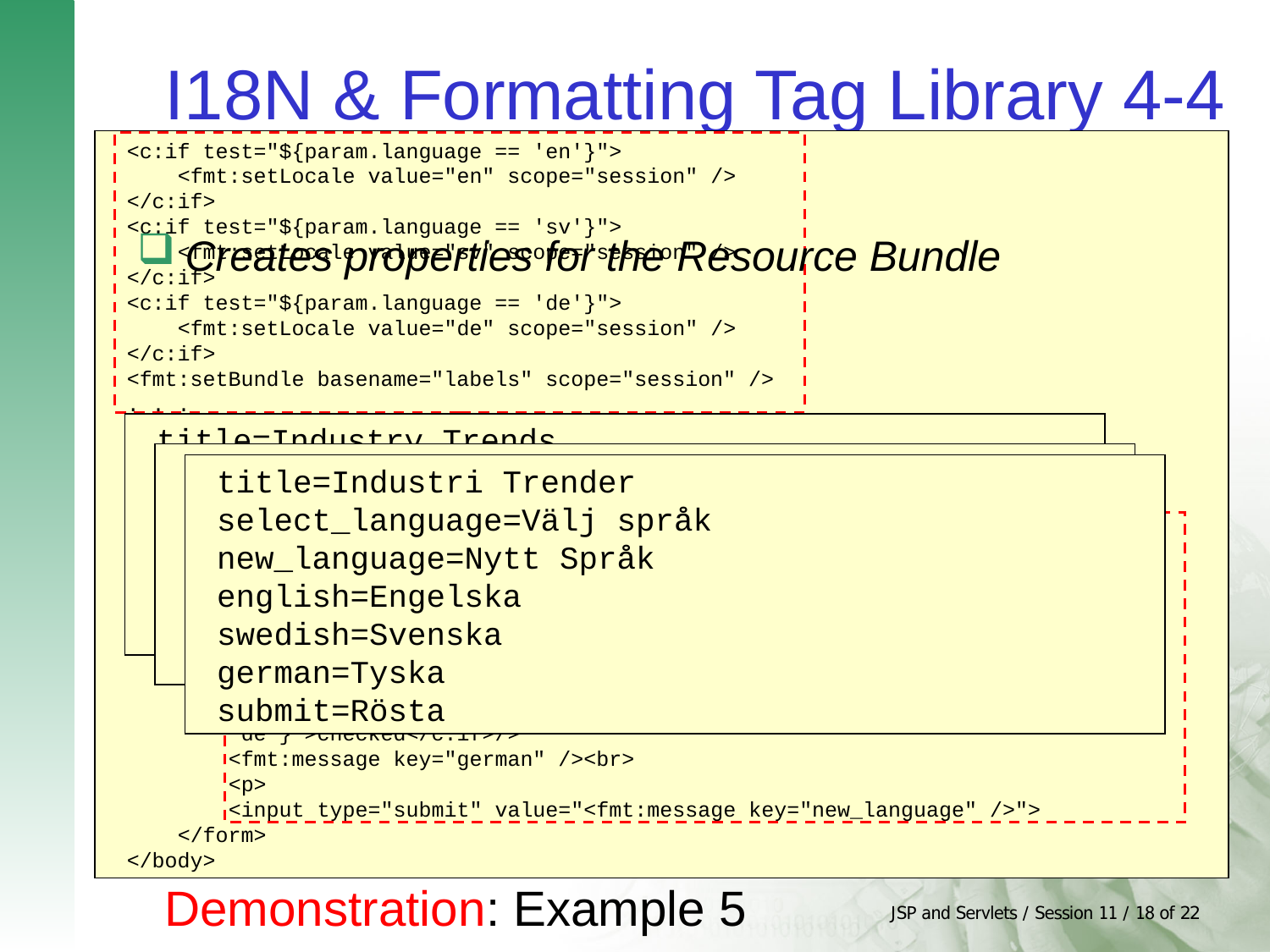

# I18N & Formatting Tag Library 4-4
<c:if test="${param.language == 'en'}">
    <fmt:setLocale value="en" scope="session" />
</c:if>
<c:if test="${param.language == 'sv'}">
    <fmt:setLocale value="sv" scope="session" />
</c:if>
<c:if test="${param.language == 'de'}">
    <fmt:setLocale value="de" scope="session" />
</c:if>
<fmt:setBundle basename="labels" scope="session" />
. . .
<body bgcolor="white">
    <fmt:message key="select_language" />:
    <form action="index.jsp">
        <p>
        <c:set var="currLang" value="${pagesBundle.locale.language}" />
        <input type="radio" name="language" value="en" <c:if test="${currLang ==
        'en'}">checked</c:if>/>
        <fmt:message key="english" /><br>
        <input type="radio" name="language" value="sv" <c:if test="${currLang ==
        'sv'}">checked</c:if>/>
        <fmt:message key="swedish" /><br>
        <input type="radio" name="language" value="de" <c:if test="${currLang ==
        'de'}">checked</c:if>/>
        <fmt:message key="german" /><br>
        <p>
        <input type="submit" value="<fmt:message key="new_language" />">
    </form>
</body>

Using <setBundle> tag in JSP page
Creates properties for the Resource Bundle
title=Industry Trends
select_language=Select your preferred language
new_language=New Language
english=English
swedish=Swedish
german=German
title=Industrietendenzen
select_language=Wählen Sie die gewünschte Sprache
new_language=Neue Sprache
english=Englisch
swedish=Schwedisch
german=Deutsche
title=Industri Trender
select_language=Välj språk
new_language=Nytt Språk
english=Engelska
swedish=Svenska
german=Tyska
submit=Rösta

Demonstration: Example 5